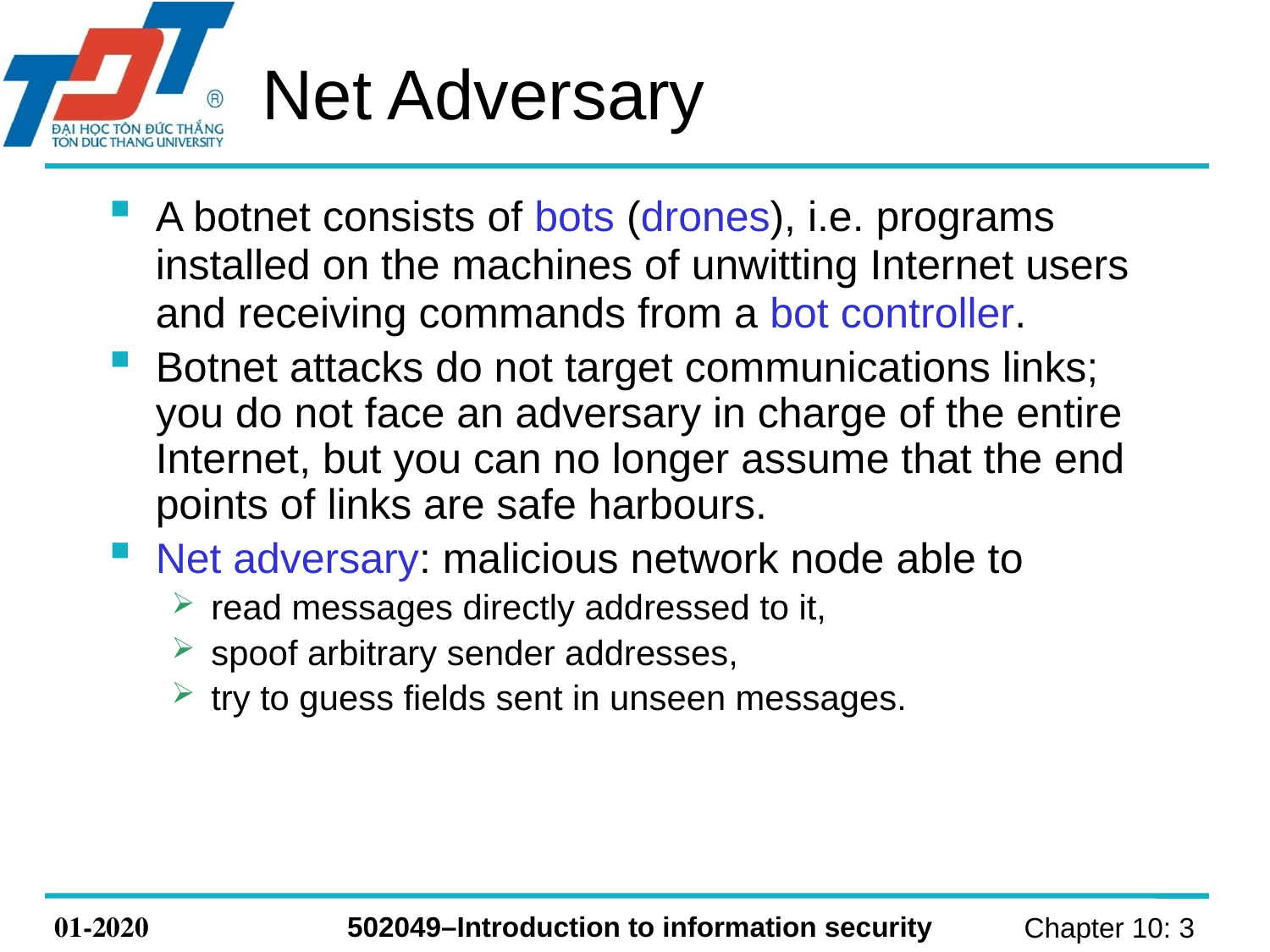

# Net Adversary
A botnet consists of bots (drones), i.e. programs installed on the machines of unwitting Internet users and receiving commands from a bot controller.
Botnet attacks do not target communications links; you do not face an adversary in charge of the entire Internet, but you can no longer assume that the end points of links are safe harbours.
Net adversary: malicious network node able to
read messages directly addressed to it,
spoof arbitrary sender addresses,
try to guess fields sent in unseen messages.